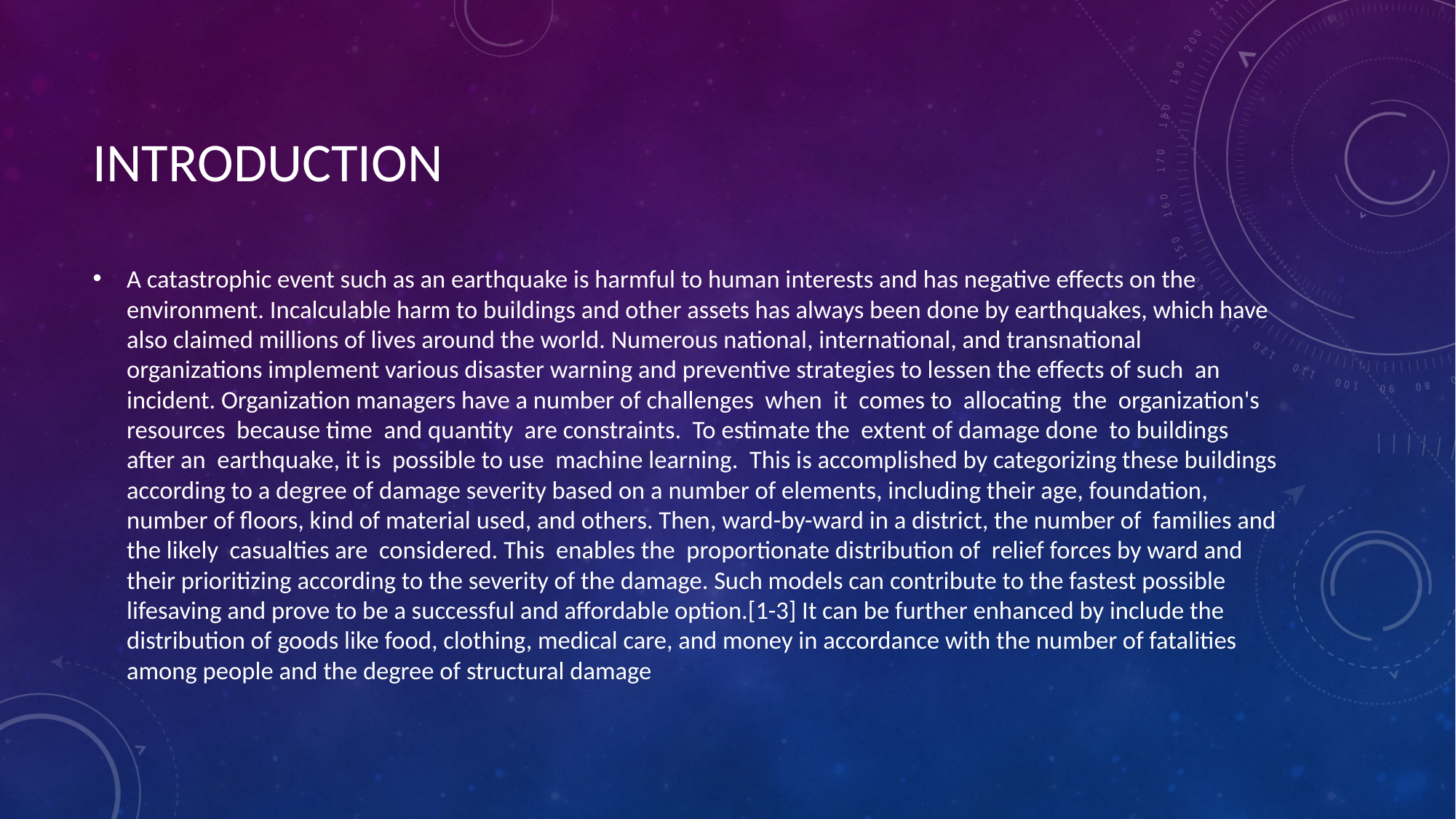

# Introduction
A catastrophic event such as an earthquake is harmful to human interests and has negative effects on the environment. Incalculable harm to buildings and other assets has always been done by earthquakes, which have also claimed millions of lives around the world. Numerous national, international, and transnational organizations implement various disaster warning and preventive strategies to lessen the effects of such  an incident. Organization managers have a number of challenges  when  it  comes to  allocating  the  organization's resources  because time  and quantity  are constraints.  To estimate the  extent of damage done  to buildings after an  earthquake, it is  possible to use  machine learning.  This is accomplished by categorizing these buildings according to a degree of damage severity based on a number of elements, including their age, foundation, number of floors, kind of material used, and others. Then, ward-by-ward in a district, the number of  families and the likely  casualties are  considered. This  enables the  proportionate distribution of  relief forces by ward and their prioritizing according to the severity of the damage. Such models can contribute to the fastest possible lifesaving and prove to be a successful and affordable option.[1-3] It can be further enhanced by include the distribution of goods like food, clothing, medical care, and money in accordance with the number of fatalities among people and the degree of structural damage